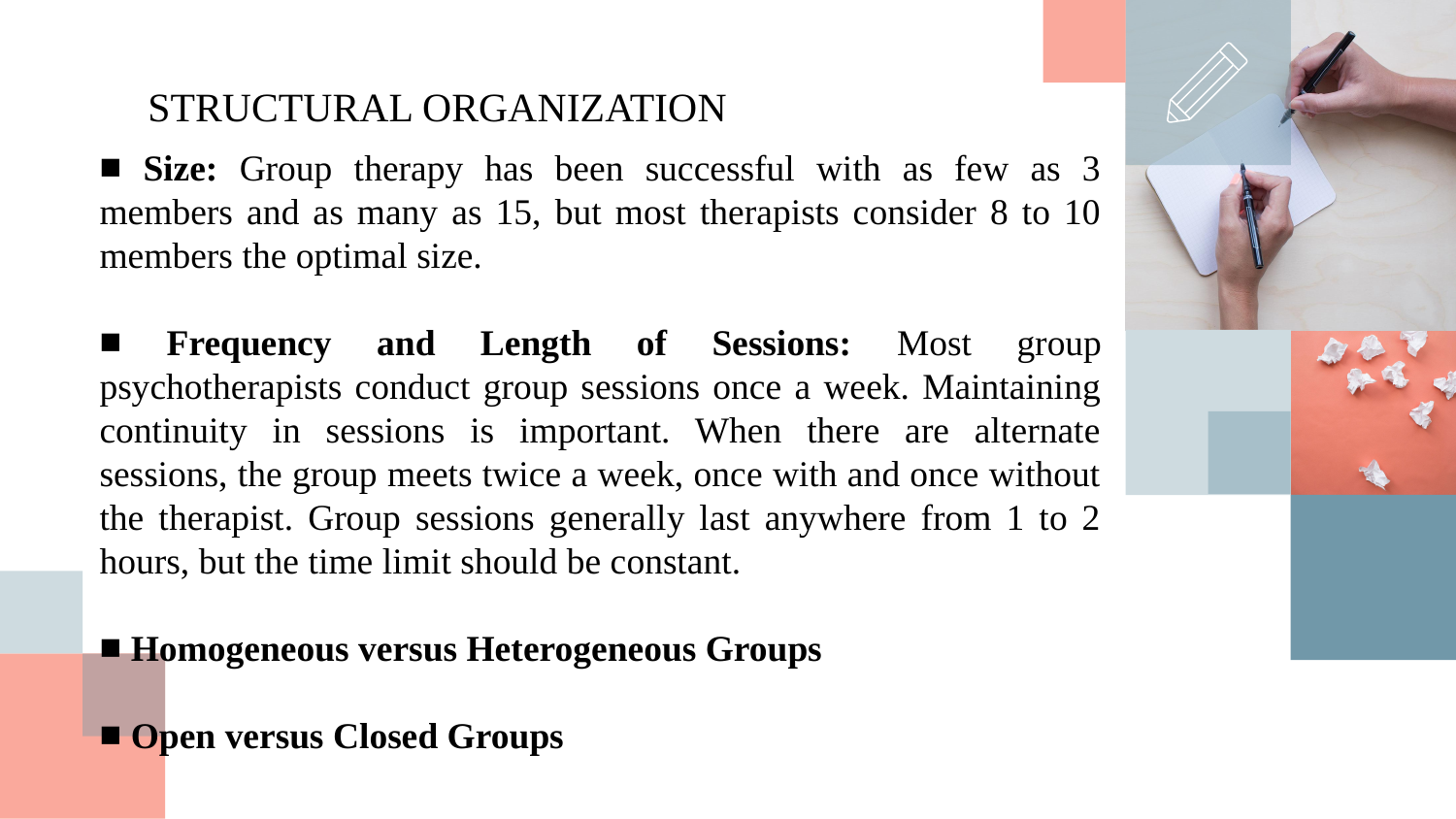

# STRUCTURAL ORGANIZATION
 Size: Group therapy has been successful with as few as 3 members and as many as 15, but most therapists consider 8 to 10 members the optimal size.

 Frequency and Length of Sessions: Most group psychotherapists conduct group sessions once a week. Maintaining continuity in sessions is important. When there are alternate sessions, the group meets twice a week, once with and once without the therapist. Group sessions generally last anywhere from 1 to 2 hours, but the time limit should be constant.

 Homogeneous versus Heterogeneous Groups

 Open versus Closed Groups